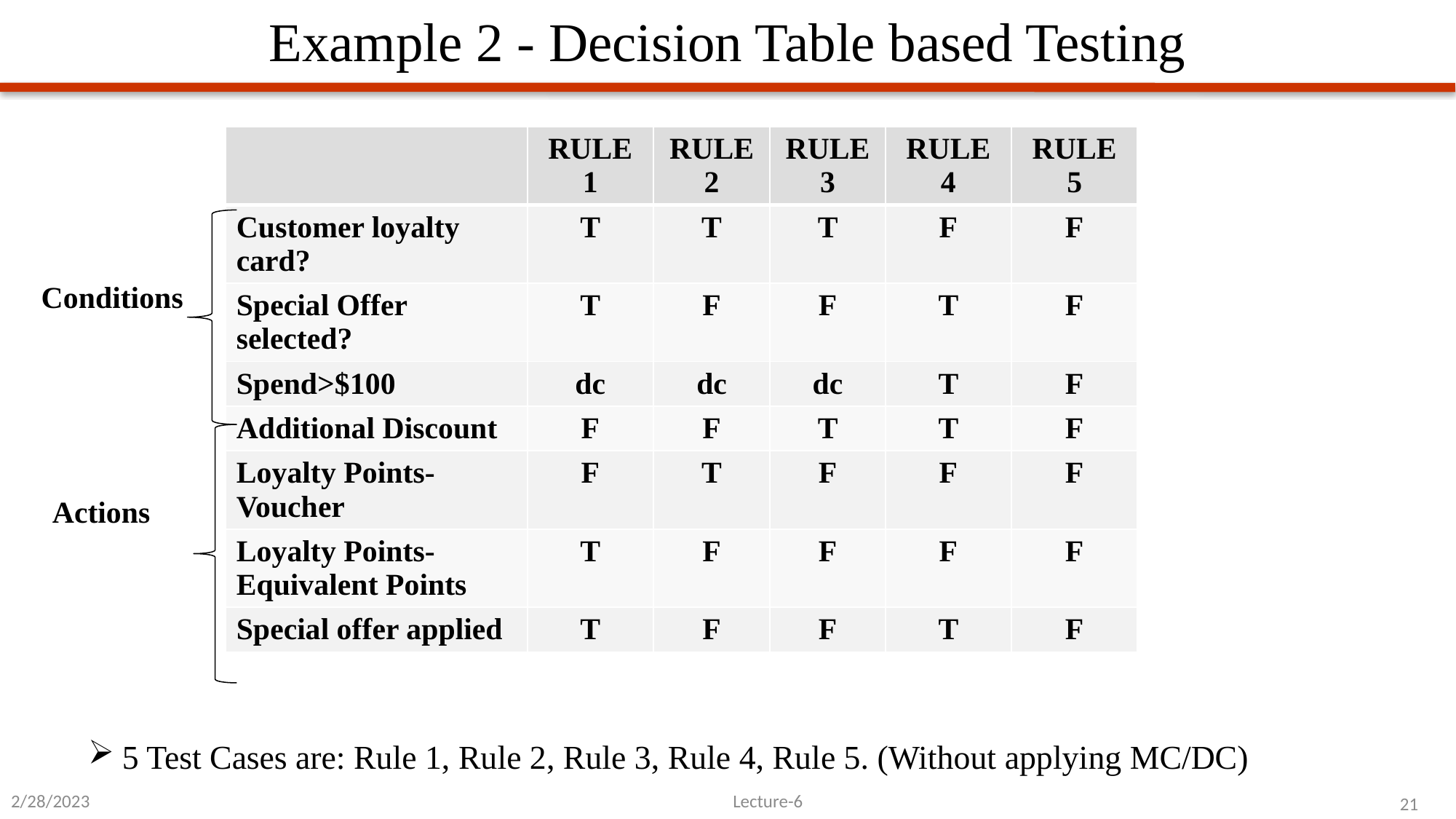

# Example 2 - Decision Table based Testing
|  | RULE 1 | RULE 2 | RULE 3 | RULE 4 | RULE 5 |
| --- | --- | --- | --- | --- | --- |
| Customer loyalty card? | T | T | T | F | F |
| Special Offer selected? | T | F | F | T | F |
| Spend>$100 | dc | dc | dc | T | F |
| Additional Discount | F | F | T | T | F |
| Loyalty Points-Voucher | F | T | F | F | F |
| Loyalty Points-Equivalent Points | T | F | F | F | F |
| Special offer applied | T | F | F | T | F |

Conditions

Actions
5 Test Cases are: Rule 1, Rule 2, Rule 3, Rule 4, Rule 5. (Without applying MC/DC)
2/28/2023